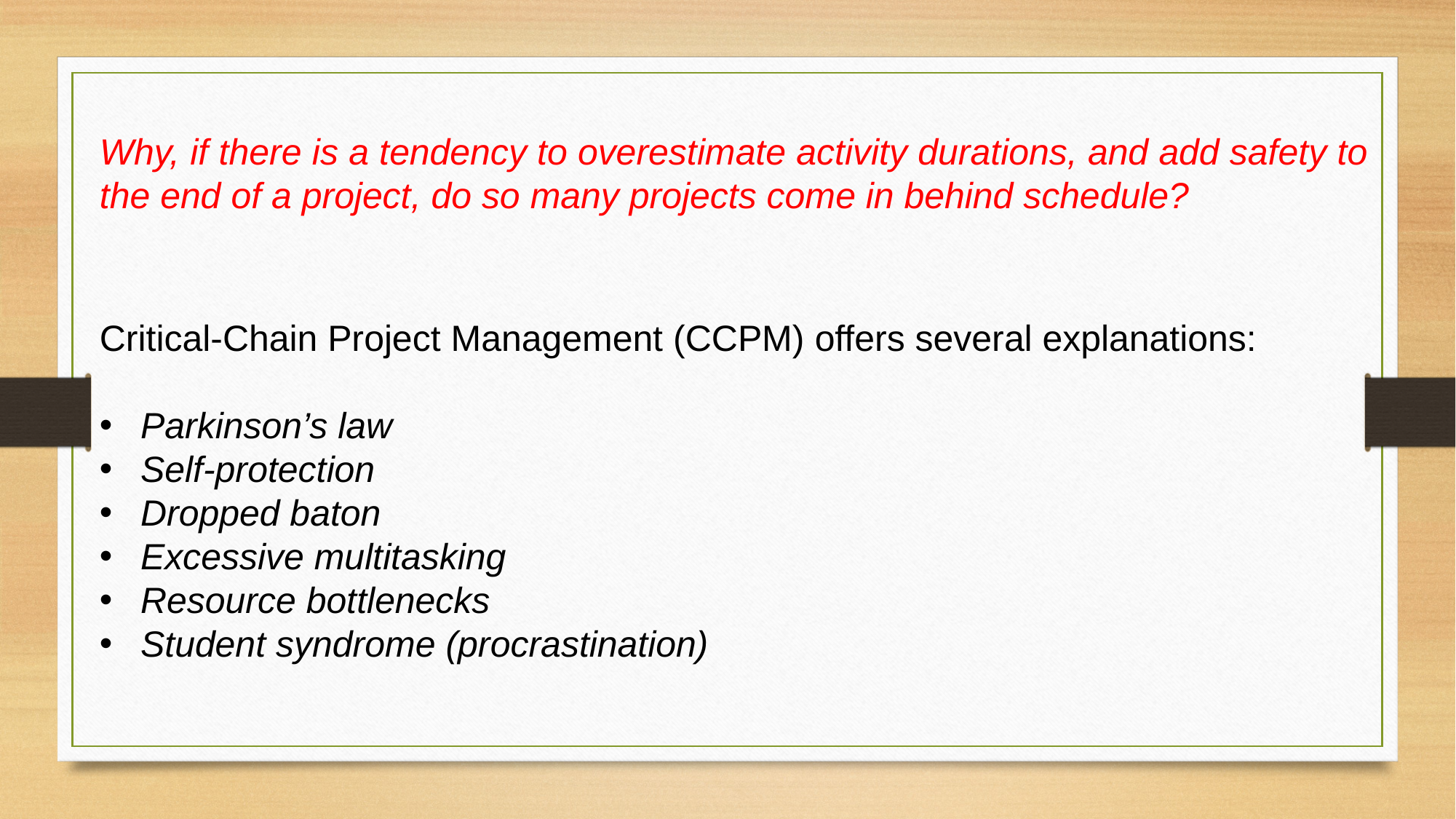

Why, if there is a tendency to overestimate activity durations, and add safety to the end of a project, do so many projects come in behind schedule?

Critical-Chain Project Management (CCPM) offers several explanations:

Parkinson’s law
Self-protection
Dropped baton
Excessive multitasking
Resource bottlenecks
Student syndrome (procrastination)